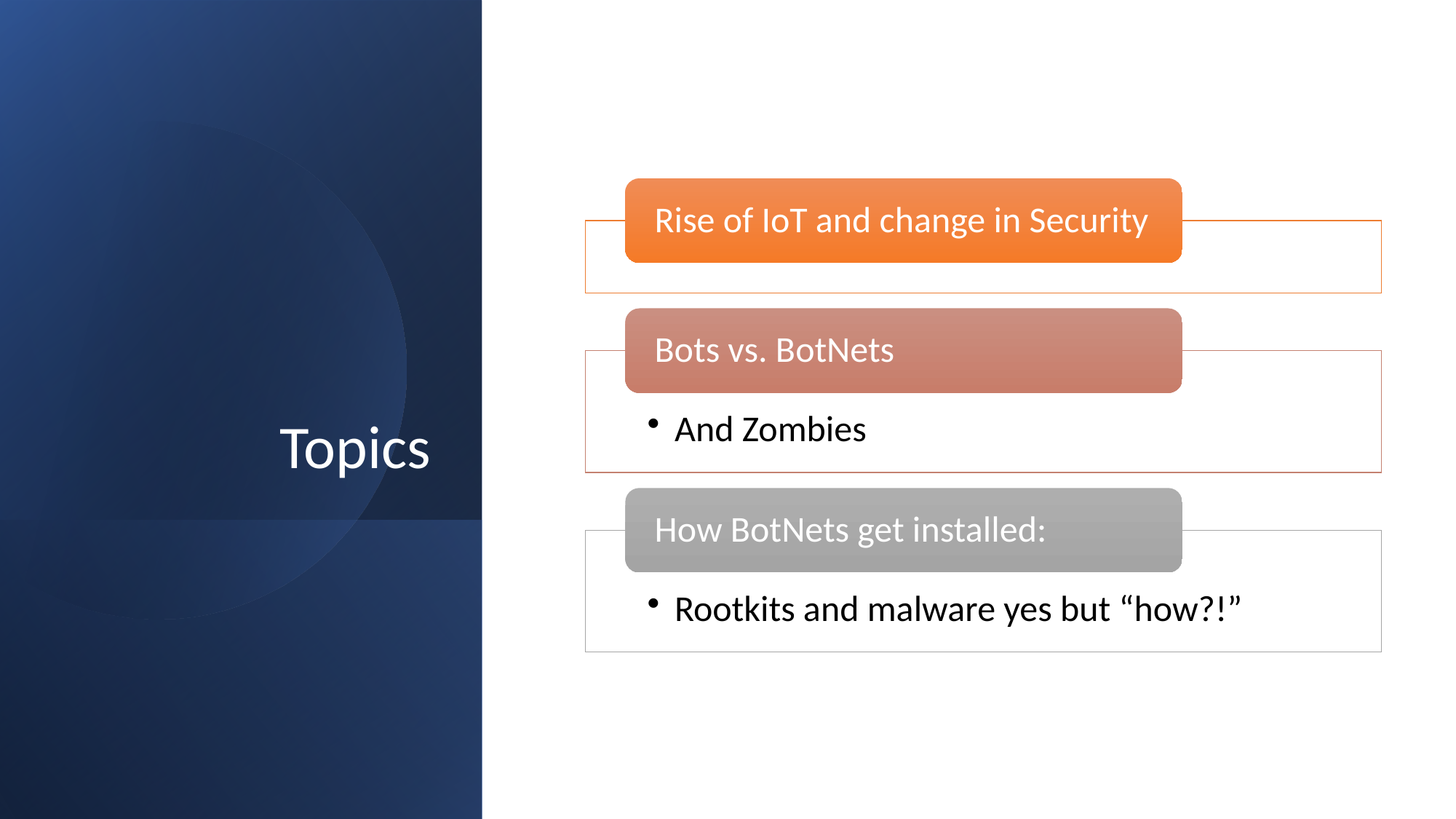

Rise of IoT and change in Security
And Zombies
Bots vs. BotNets
Rootkits and malware yes but “how?!”
How BotNets get installed:

# Topics